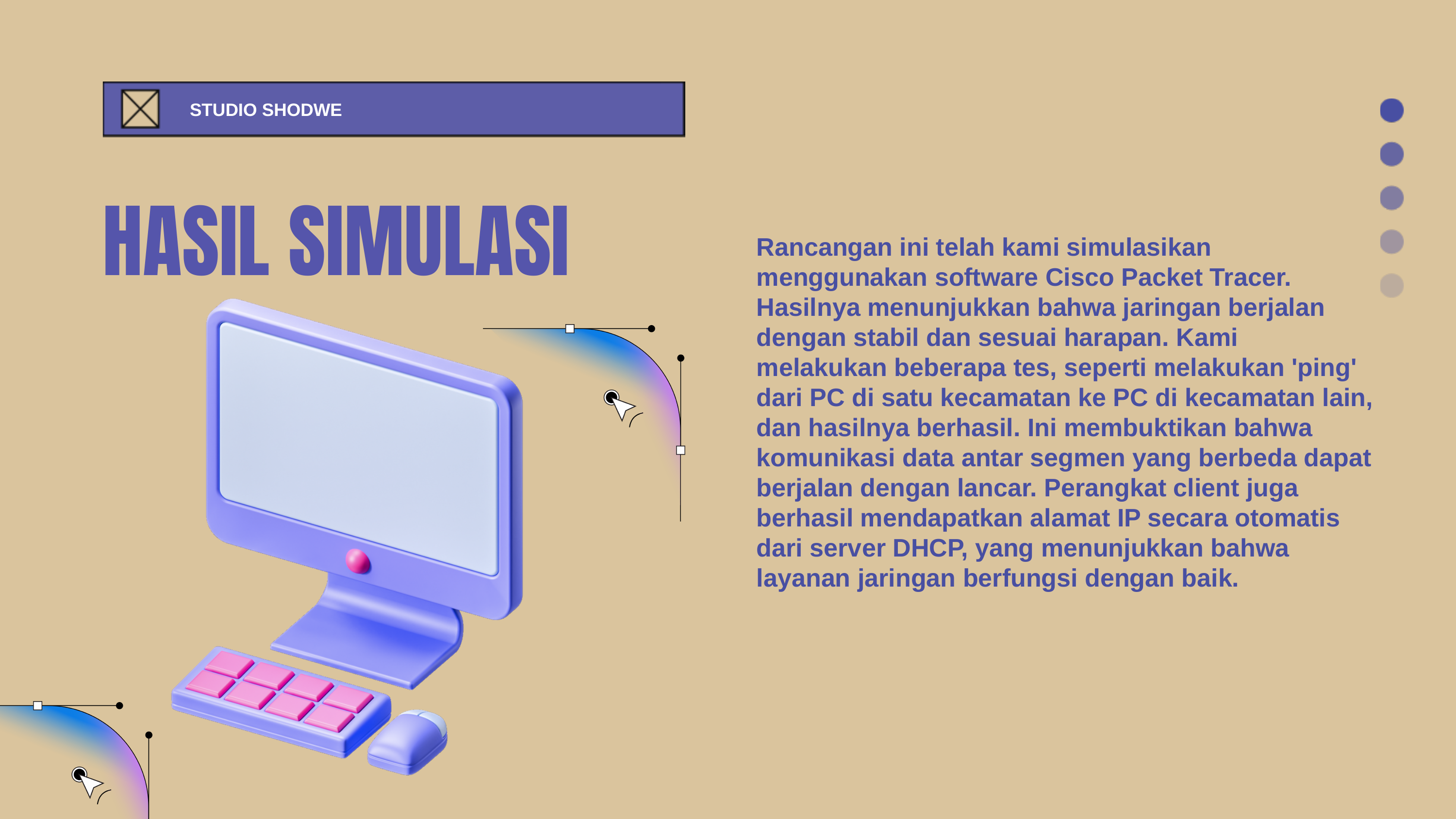

STUDIO SHODWE
HASIL SIMULASI
Rancangan ini telah kami simulasikan menggunakan software Cisco Packet Tracer. Hasilnya menunjukkan bahwa jaringan berjalan dengan stabil dan sesuai harapan. Kami melakukan beberapa tes, seperti melakukan 'ping' dari PC di satu kecamatan ke PC di kecamatan lain, dan hasilnya berhasil. Ini membuktikan bahwa komunikasi data antar segmen yang berbeda dapat berjalan dengan lancar. Perangkat client juga berhasil mendapatkan alamat IP secara otomatis dari server DHCP, yang menunjukkan bahwa layanan jaringan berfungsi dengan baik.